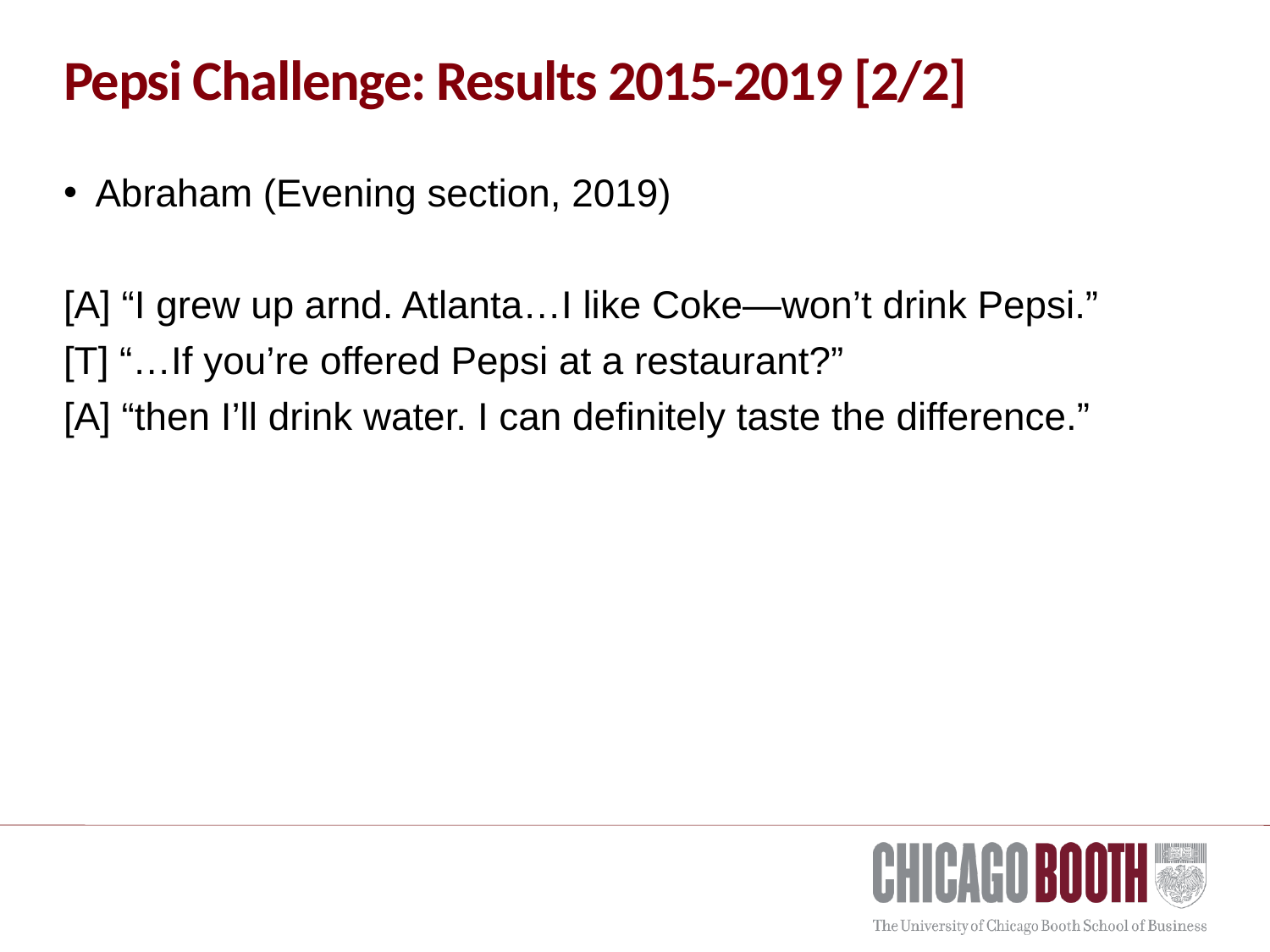

# Pepsi Challenge: Results 2015-2019 [2/2]
Abraham (Evening section, 2019)

[A] “I grew up arnd. Atlanta…I like Coke—won’t drink Pepsi.”
[T] “…If you’re offered Pepsi at a restaurant?”
[A] “then I’ll drink water. I can definitely taste the difference.”